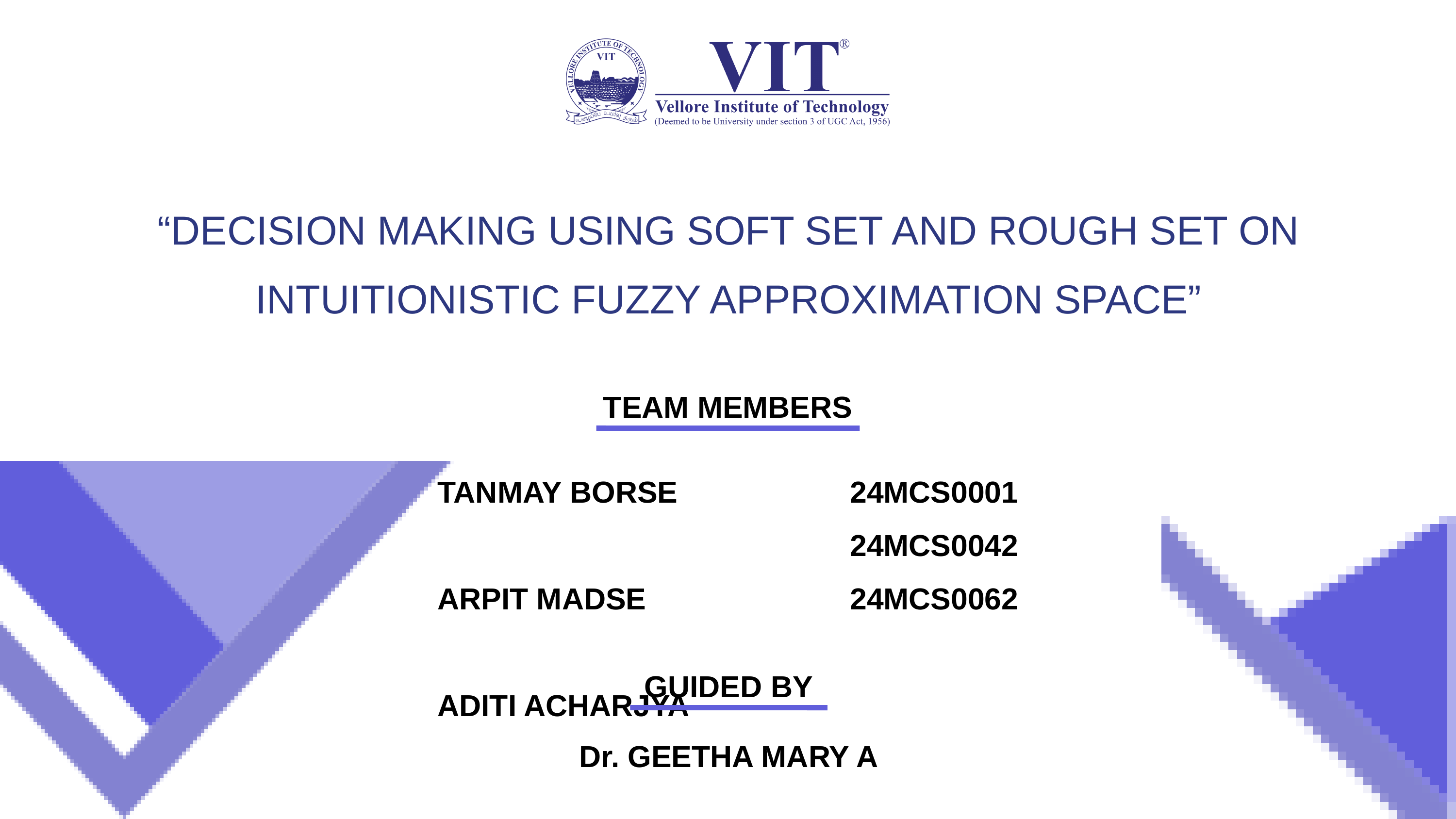

“DECISION MAKING USING SOFT SET AND ROUGH SET ON INTUITIONISTIC FUZZY APPROXIMATION SPACE”
TEAM MEMBERS

TANMAY BORSE
ARPIT MADSE
ADITI ACHARJYA
24MCS0001
24MCS0042
24MCS0062

GUIDED BY

Dr. GEETHA MARY A